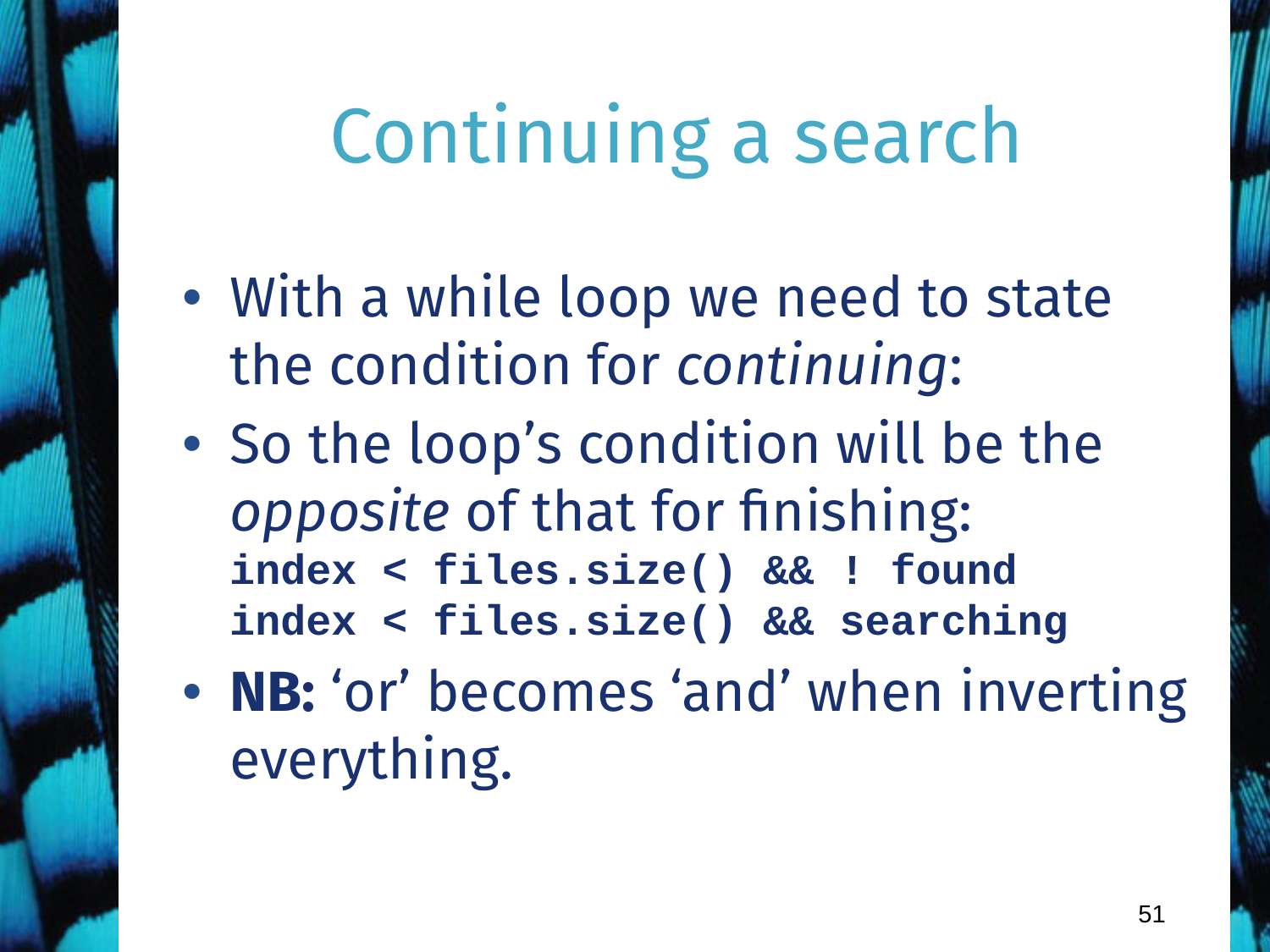

# Continuing a search
With a while loop we need to state the condition for continuing:
So the loop’s condition will be the opposite of that for finishing:
index < files.size() && ! found
index < files.size() && searching
NB: ‘or’ becomes ‘and’ when inverting everything.